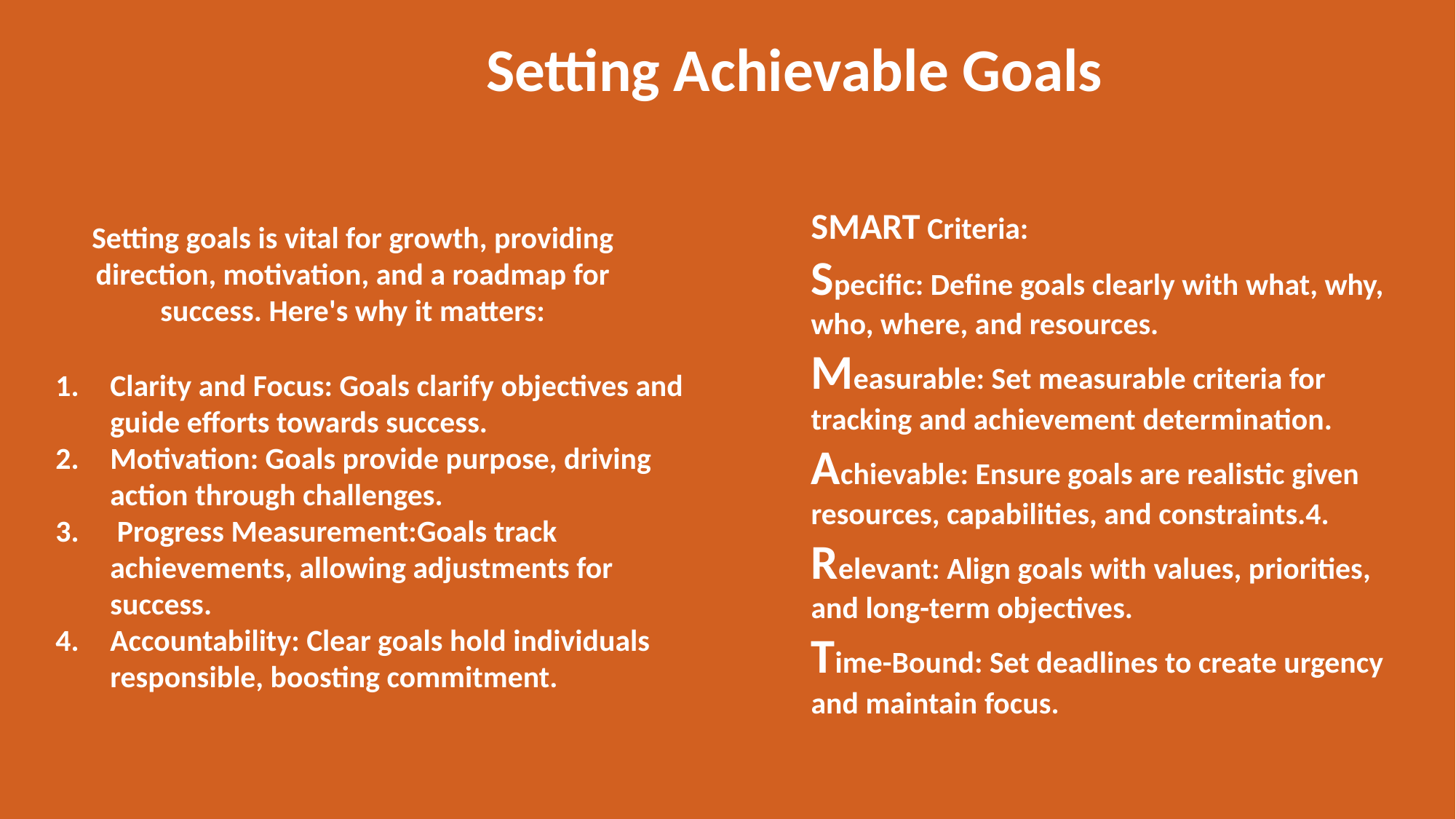

Setting Achievable Goals

TIME MANAGEMENT
SMART Criteria:
Specific: Define goals clearly with what, why, who, where, and resources.
Measurable: Set measurable criteria for tracking and achievement determination.
Achievable: Ensure goals are realistic given resources, capabilities, and constraints.4.
Relevant: Align goals with values, priorities, and long-term objectives.
Time-Bound: Set deadlines to create urgency and maintain focus.
Setting goals is vital for growth, providing direction, motivation, and a roadmap for success. Here's why it matters:

Prioritizing
Techniques

Clarity and Focus: Goals clarify objectives and guide efforts towards success.
Motivation: Goals provide purpose, driving action through challenges.
 Progress Measurement:Goals track achievements, allowing adjustments for success.
Accountability: Clear goals hold individuals responsible, boosting commitment.
Minimizing Distraction
Mastering Productivity

Work-Life Balance